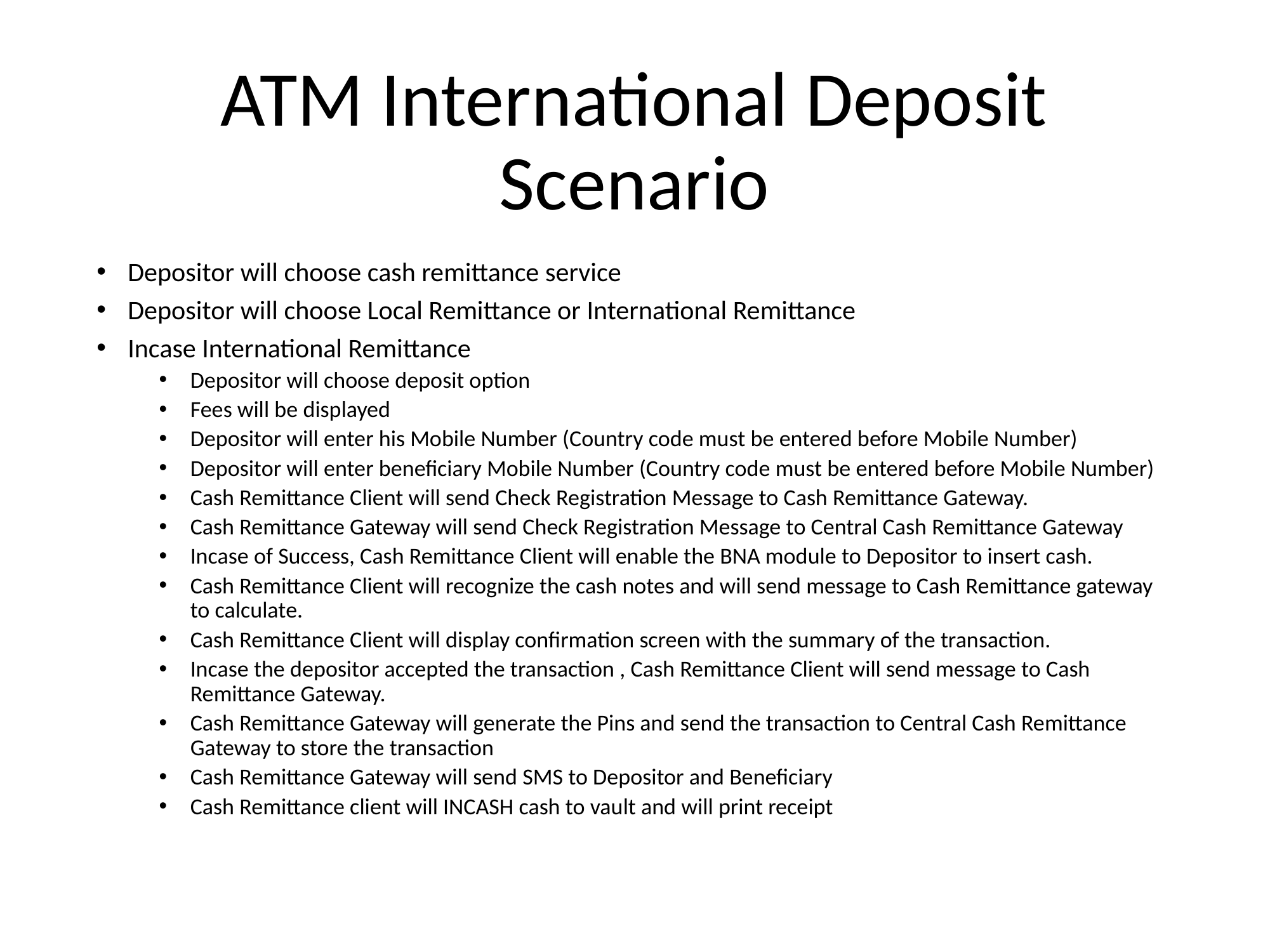

# ATM International Deposit Scenario
Depositor will choose cash remittance service
Depositor will choose Local Remittance or International Remittance
Incase International Remittance
Depositor will choose deposit option
Fees will be displayed
Depositor will enter his Mobile Number (Country code must be entered before Mobile Number)
Depositor will enter beneficiary Mobile Number (Country code must be entered before Mobile Number)
Cash Remittance Client will send Check Registration Message to Cash Remittance Gateway.
Cash Remittance Gateway will send Check Registration Message to Central Cash Remittance Gateway
Incase of Success, Cash Remittance Client will enable the BNA module to Depositor to insert cash.
Cash Remittance Client will recognize the cash notes and will send message to Cash Remittance gateway to calculate.
Cash Remittance Client will display confirmation screen with the summary of the transaction.
Incase the depositor accepted the transaction , Cash Remittance Client will send message to Cash Remittance Gateway.
Cash Remittance Gateway will generate the Pins and send the transaction to Central Cash Remittance Gateway to store the transaction
Cash Remittance Gateway will send SMS to Depositor and Beneficiary
Cash Remittance client will INCASH cash to vault and will print receipt